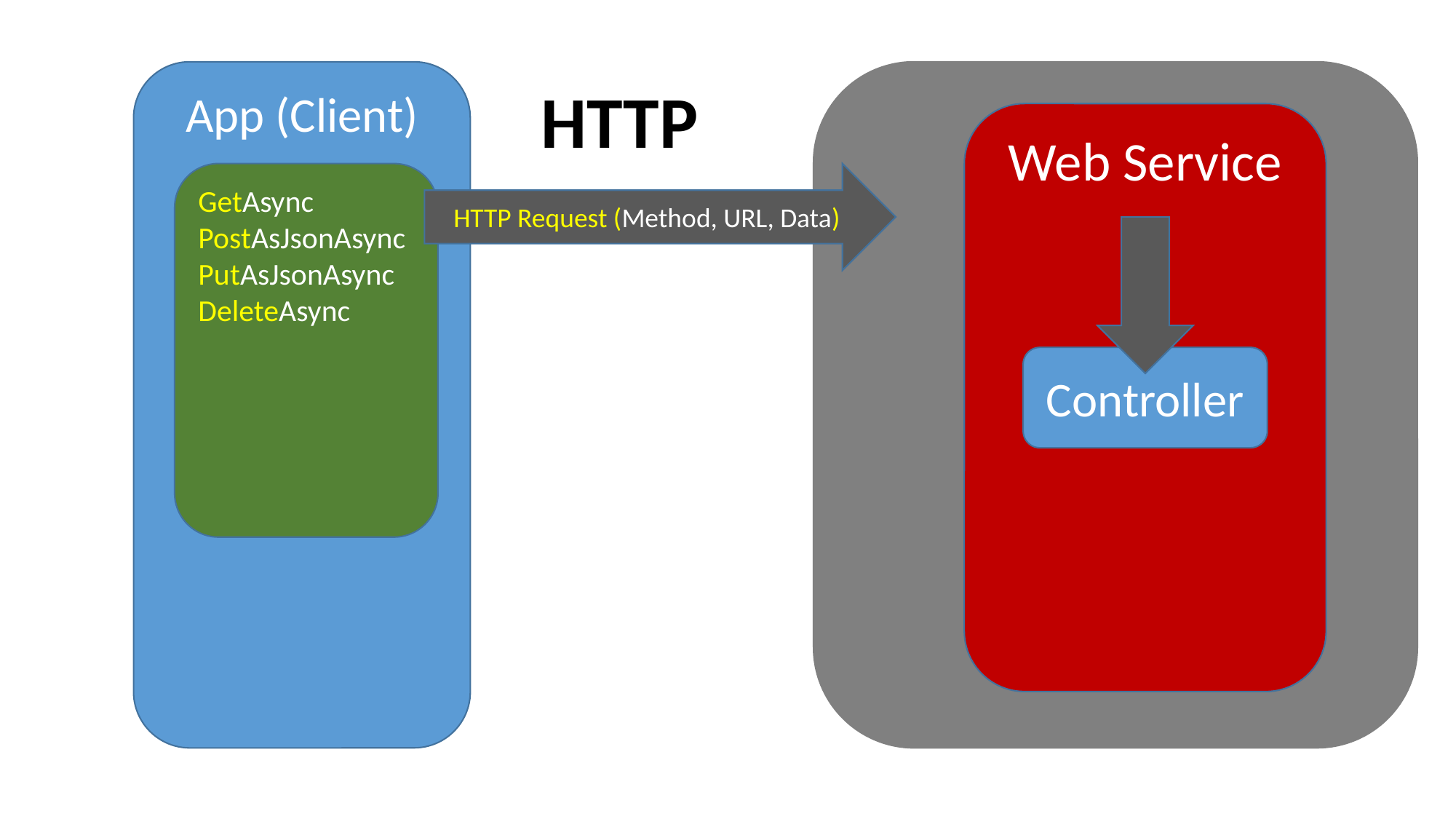

App (Client)

HTTP
Web Service
GetAsync
PostAsJsonAsync
PutAsJsonAsync
DeleteAsync

HTTP Request (Method, URL, Data)

Controller